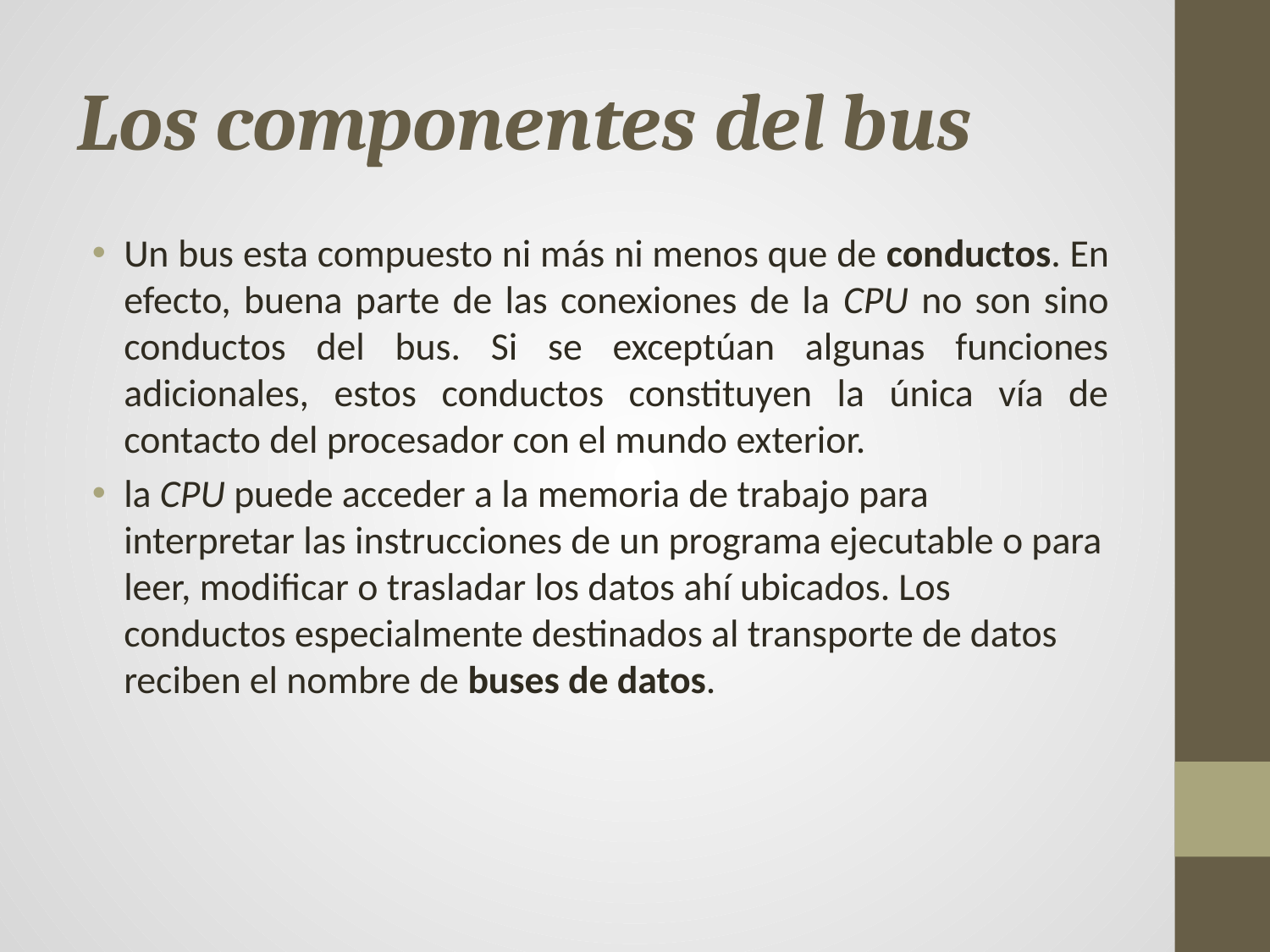

# Los componentes del bus
Un bus esta compuesto ni más ni menos que de conductos. En efecto, buena parte de las conexiones de la CPU no son sino conductos del bus. Si se exceptúan algunas funciones adicionales, estos conductos constituyen la única vía de contacto del procesador con el mundo exterior.
la CPU puede acceder a la memoria de trabajo para interpretar las instrucciones de un programa ejecutable o para leer, modificar o trasladar los datos ahí ubicados. Los conductos especialmente destinados al transporte de datos reciben el nombre de buses de datos.